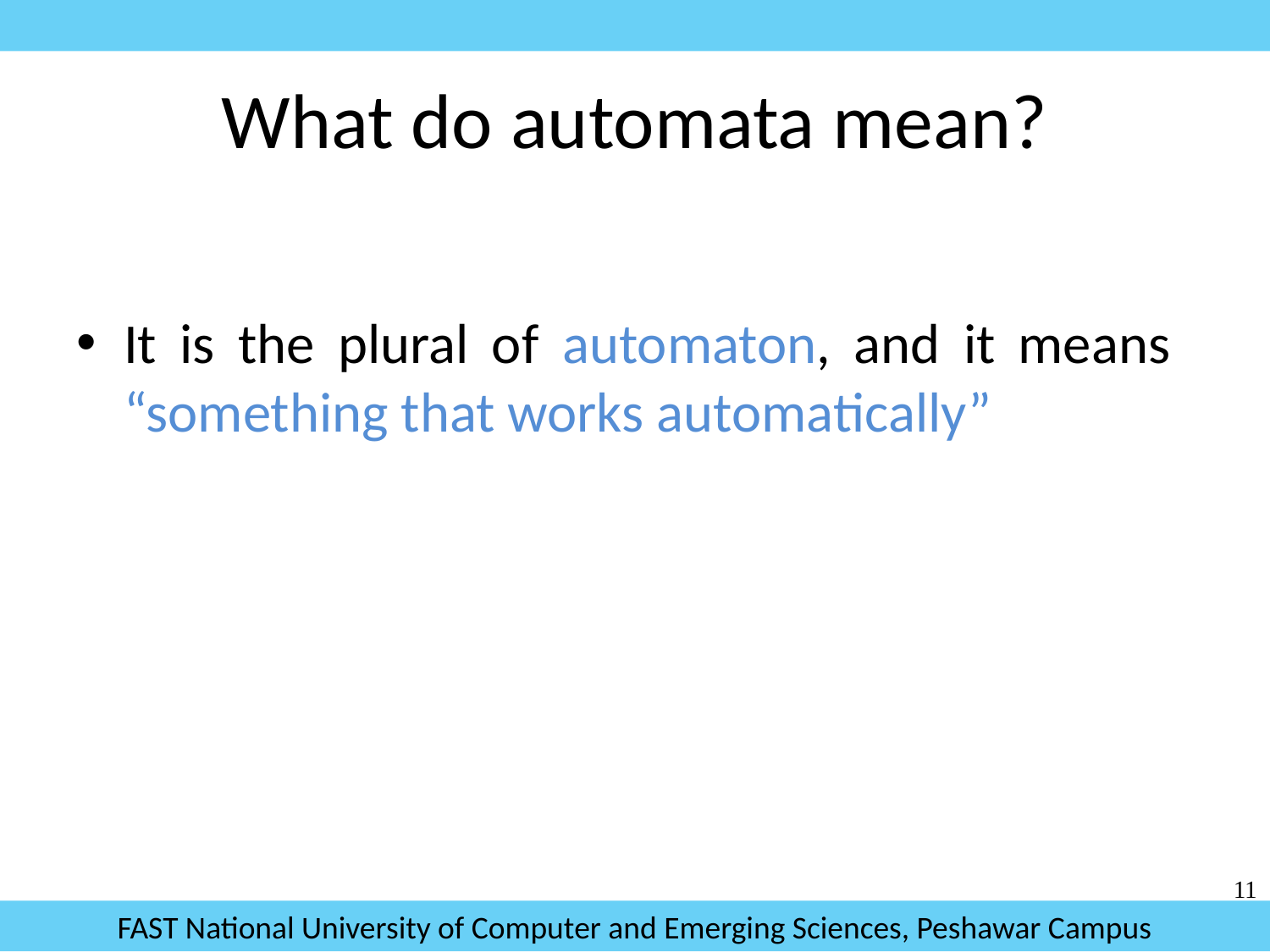

# What do automata mean?

It is the plural of automaton, and it means  “something that works automatically”

11
FAST National University of Computer and Emerging Sciences, Peshawar Campus